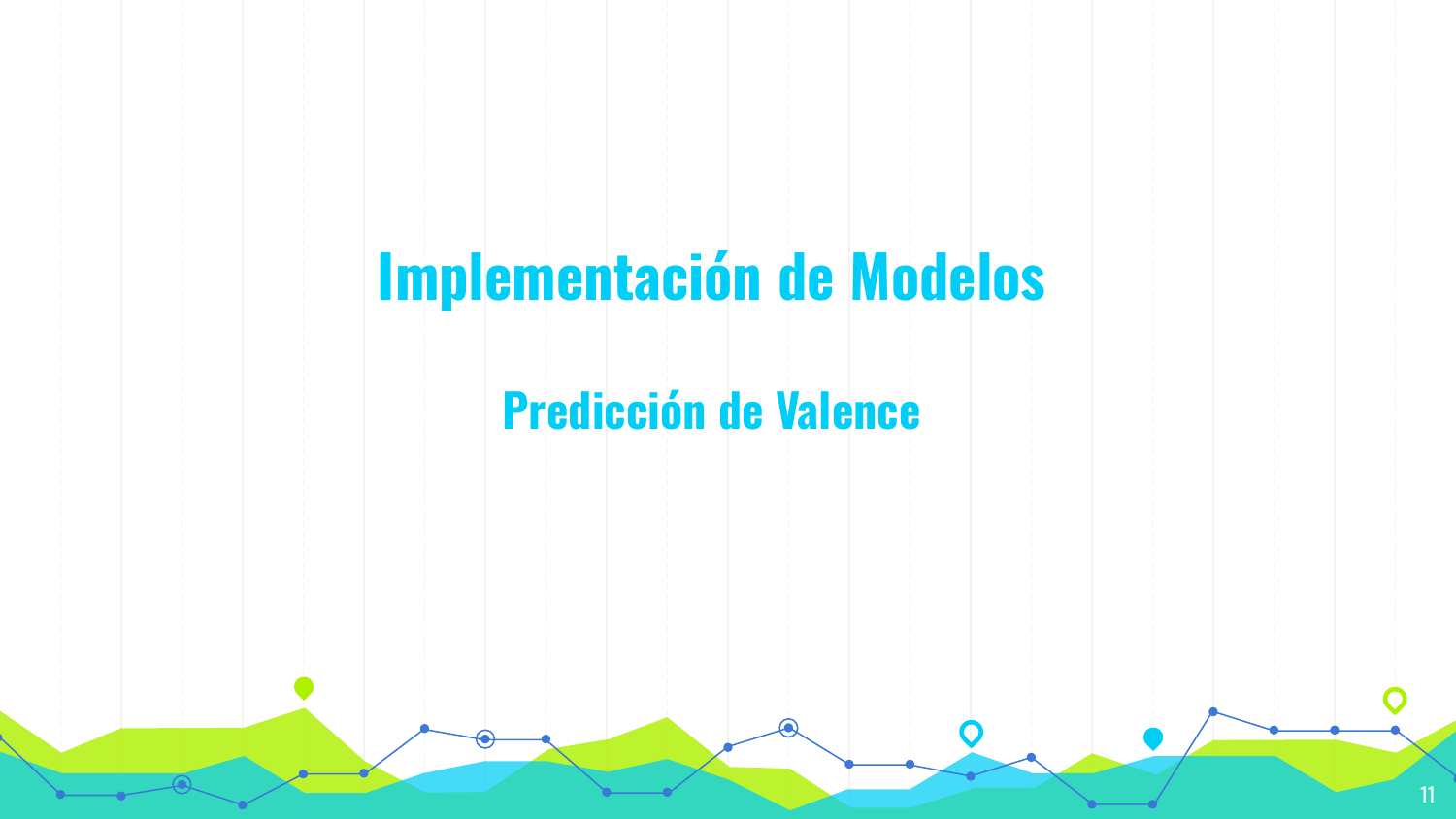

# Implementación de Modelos

Predicción de Valence
11